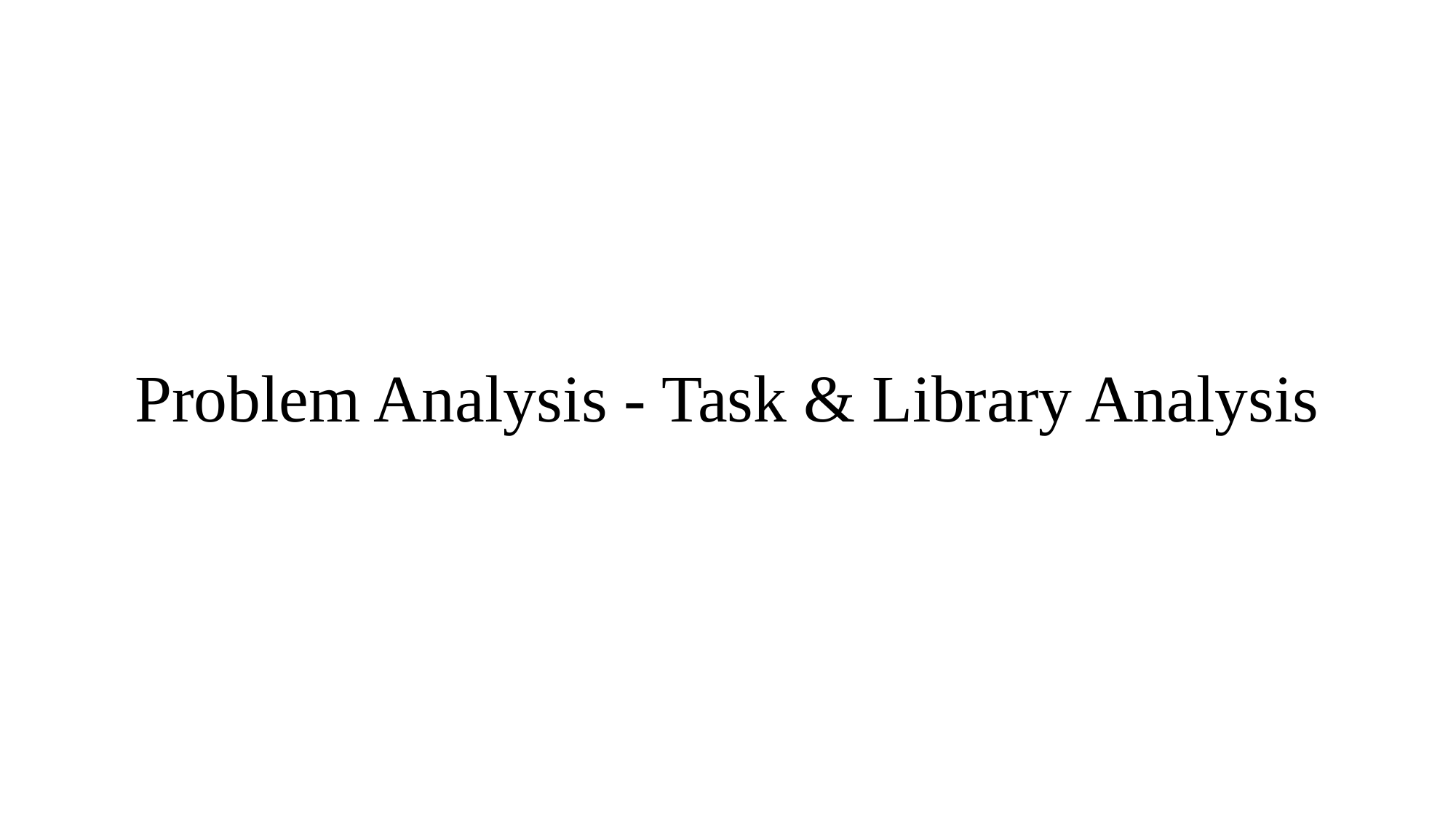

# Problem Analysis - Task & Library Analysis